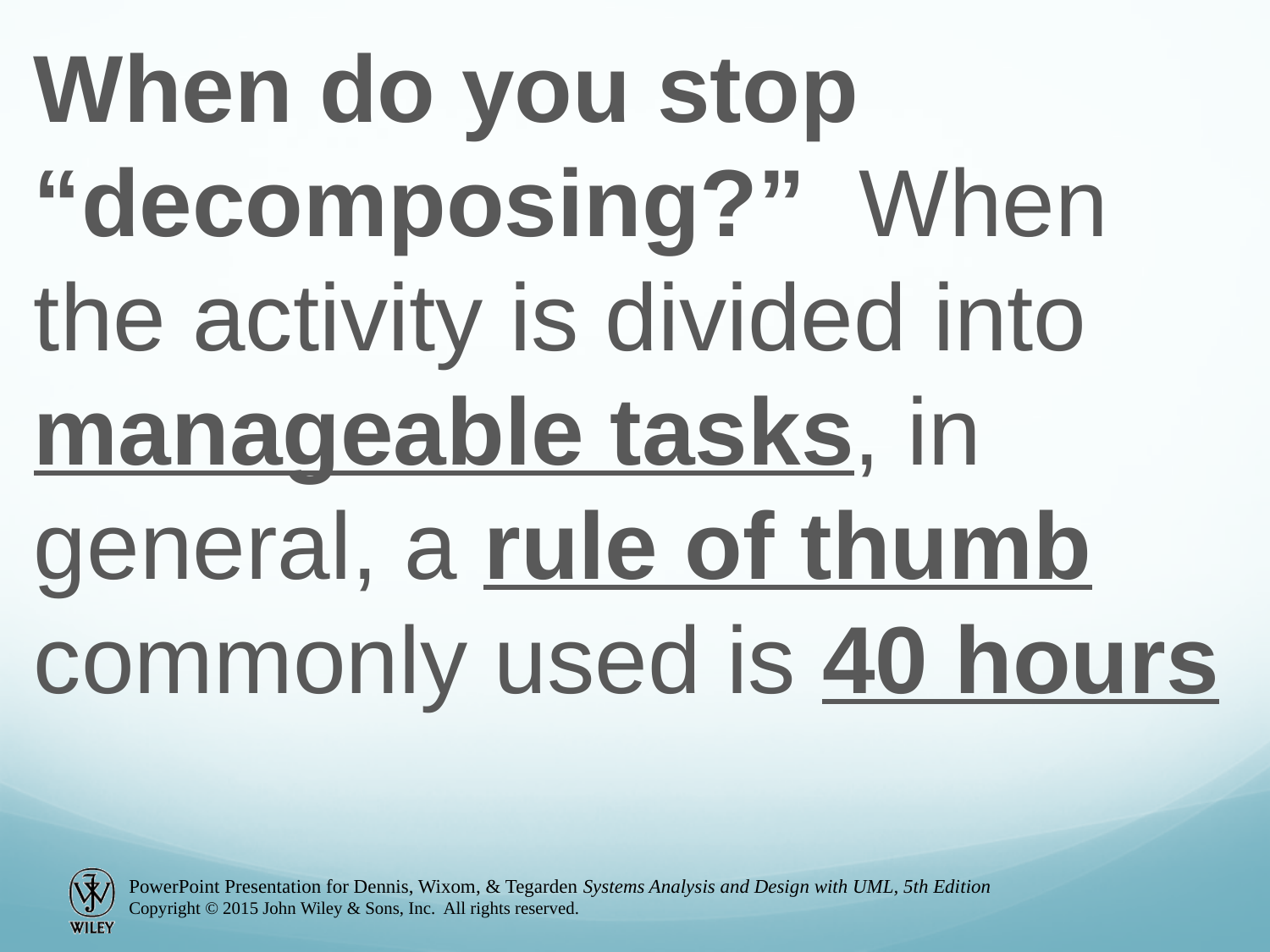

When do you stop “decomposing?”  When the activity is divided into manageable tasks, in general, a rule of thumb commonly used is 40 hours